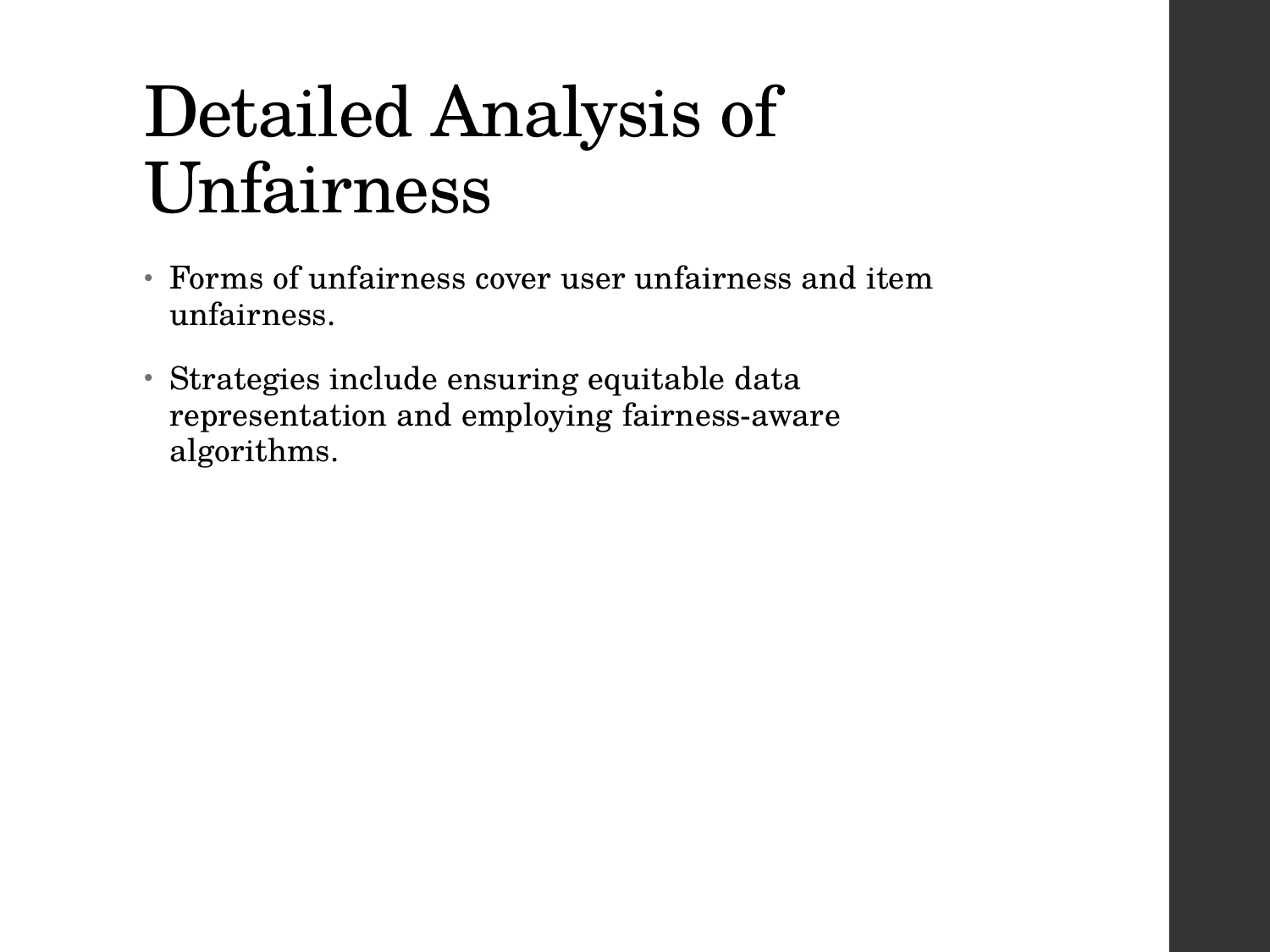

# Detailed Analysis of Unfairness
Forms of unfairness cover user unfairness and item unfairness.
Strategies include ensuring equitable data representation and employing fairness-aware algorithms.